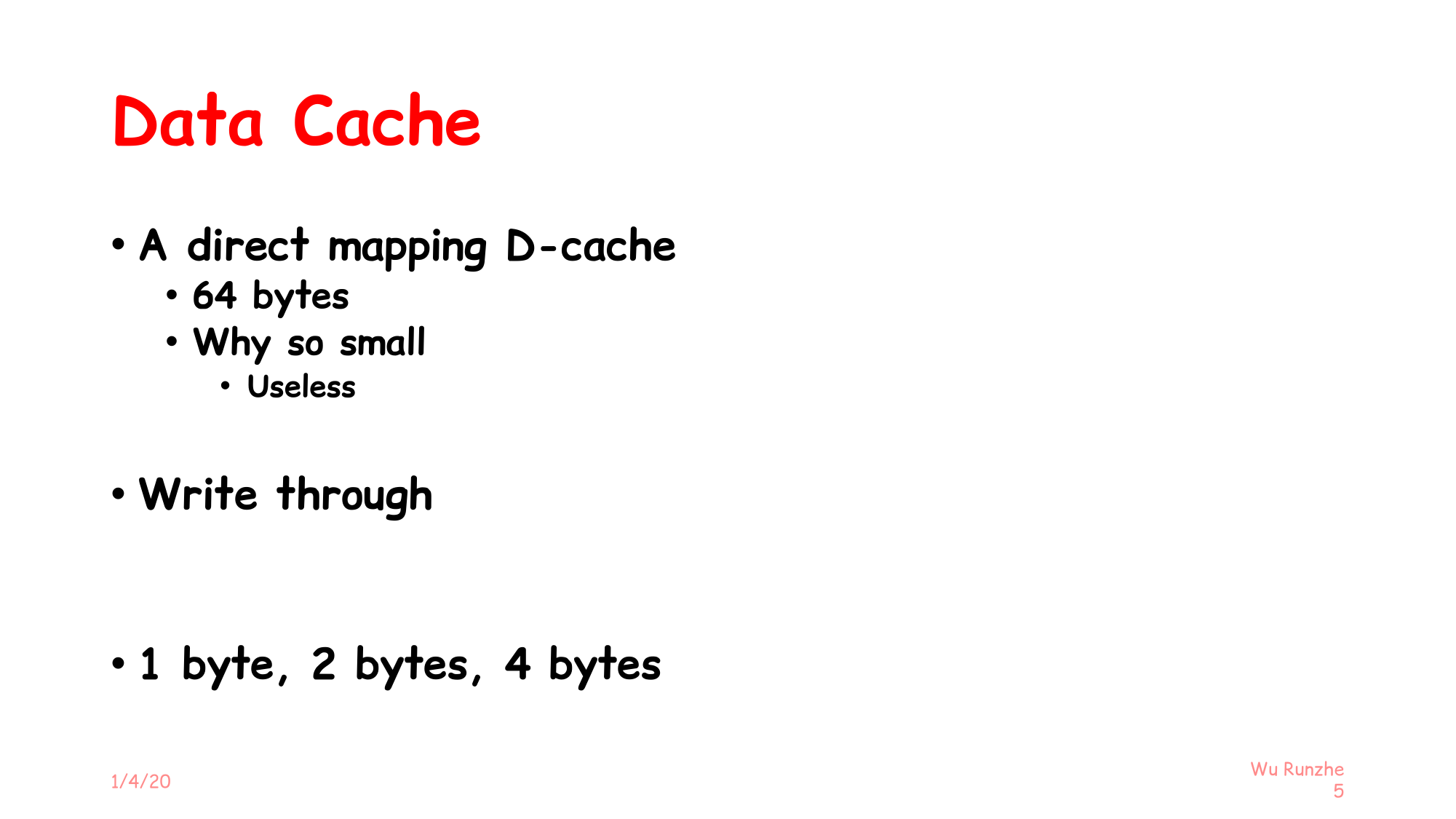

# Data Cache
A direct mapping D-cache
64 bytes
Why so small
Useless

Write through

1 byte, 2 bytes, 4 bytes

1/4/20
Wu Runzhe
5